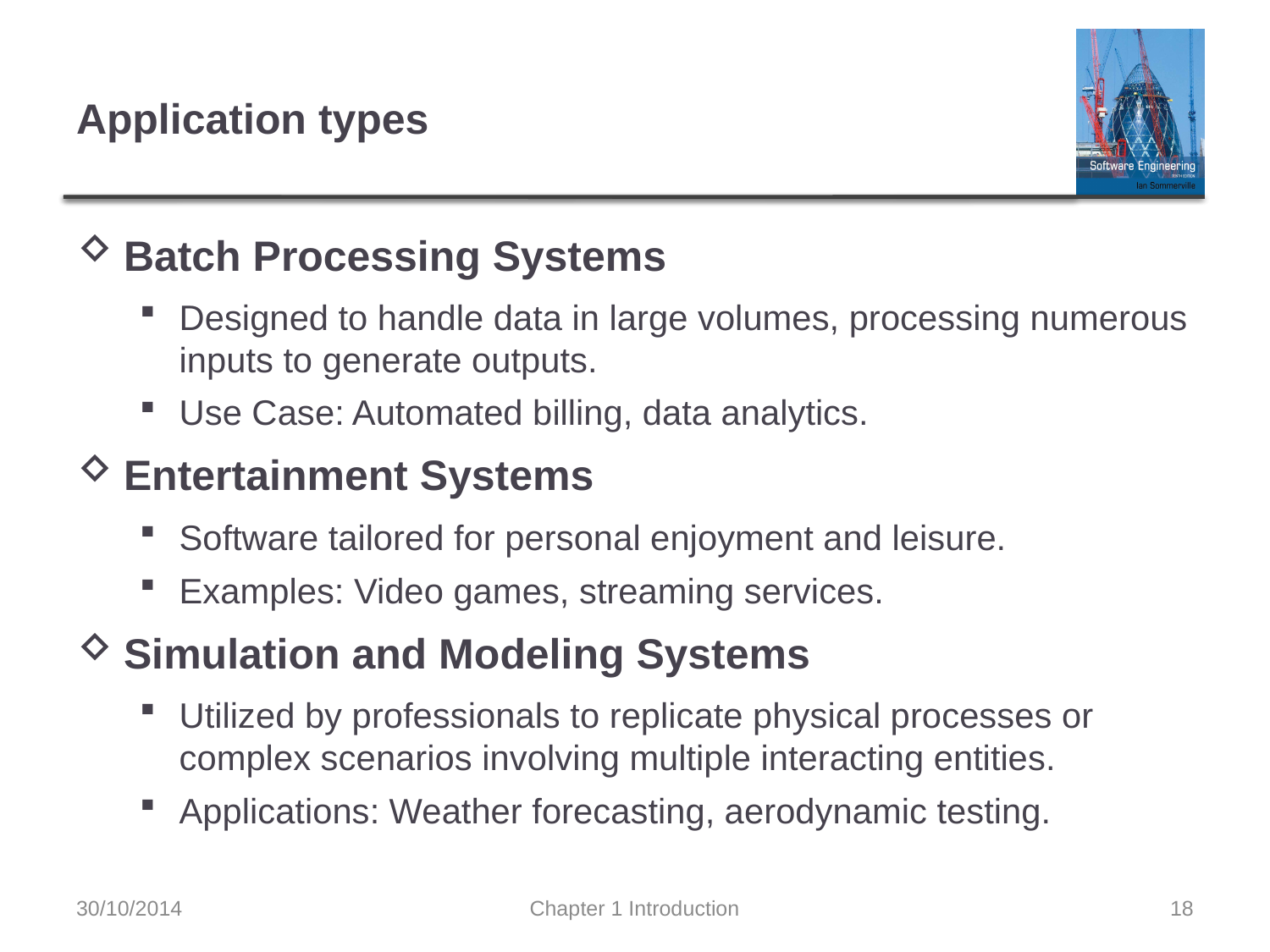

# Application types
Batch Processing Systems
Designed to handle data in large volumes, processing numerous inputs to generate outputs.
Use Case: Automated billing, data analytics.
Entertainment Systems
Software tailored for personal enjoyment and leisure.
Examples: Video games, streaming services.
Simulation and Modeling Systems
Utilized by professionals to replicate physical processes or complex scenarios involving multiple interacting entities.
Applications: Weather forecasting, aerodynamic testing.
30/10/2014
Chapter 1 Introduction
18